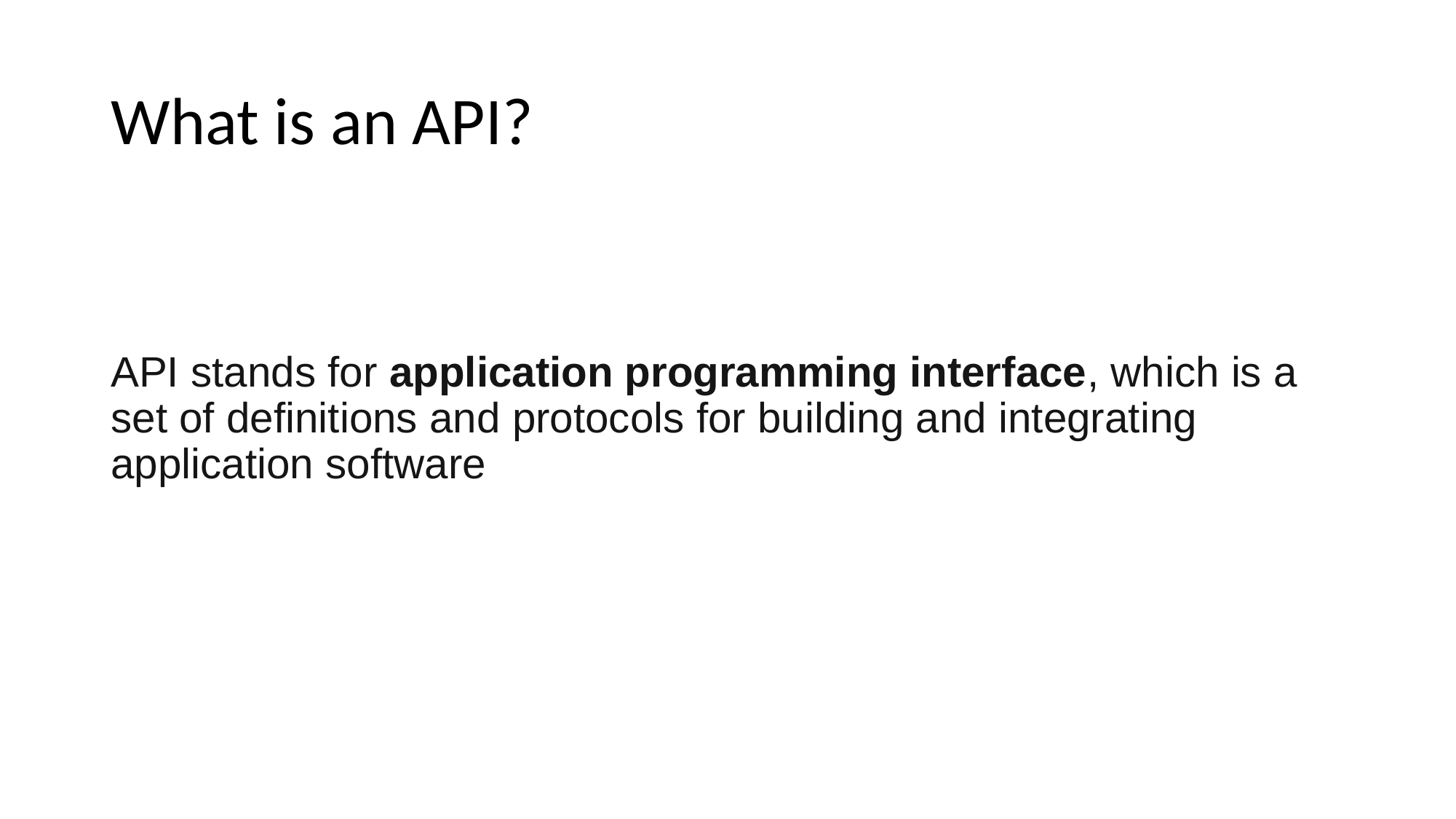

# What is an API?

API stands for application programming interface, which is a set of definitions and protocols for building and integrating application software